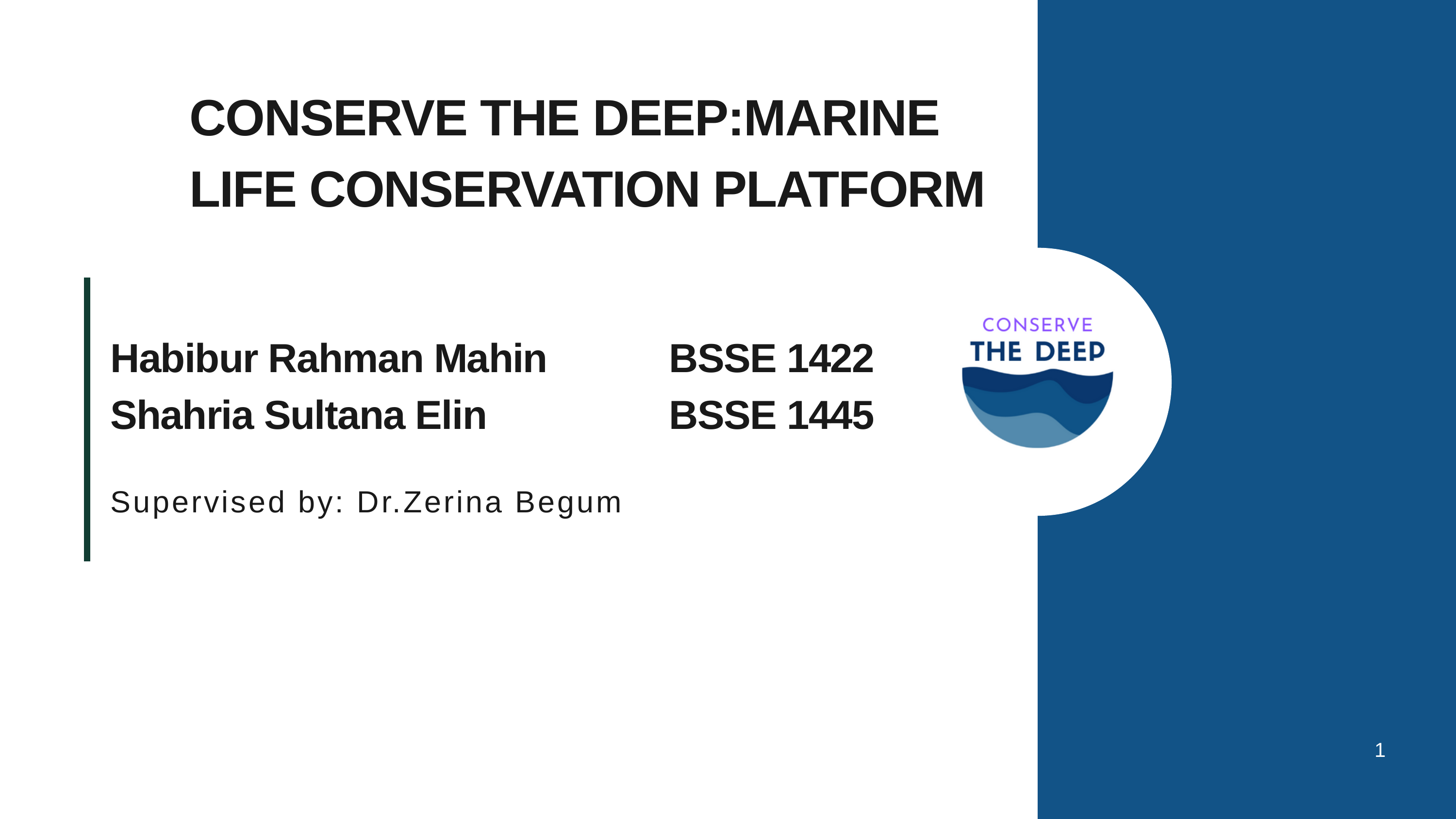

CONSERVE THE DEEP:MARINE LIFE CONSERVATION PLATFORM

Habibur Rahman Mahin
Shahria Sultana Elin
BSSE 1422
BSSE 1445
Supervised by: Dr.Zerina Begum
1